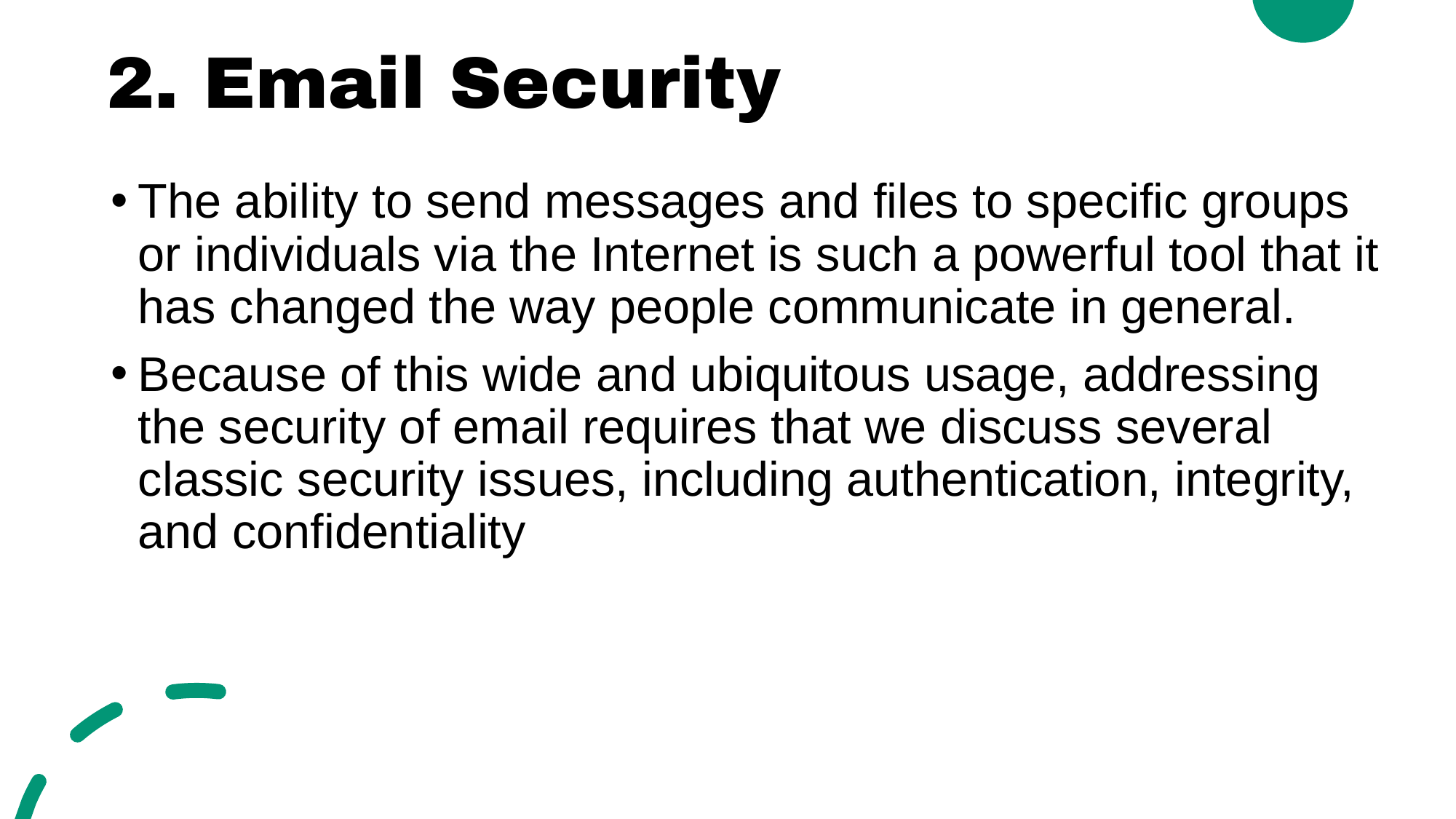

# 2. Email Security
The ability to send messages and files to specific groups or individuals via the Internet is such a powerful tool that it has changed the way people communicate in general.
Because of this wide and ubiquitous usage, addressing the security of email requires that we discuss several classic security issues, including authentication, integrity, and confidentiality